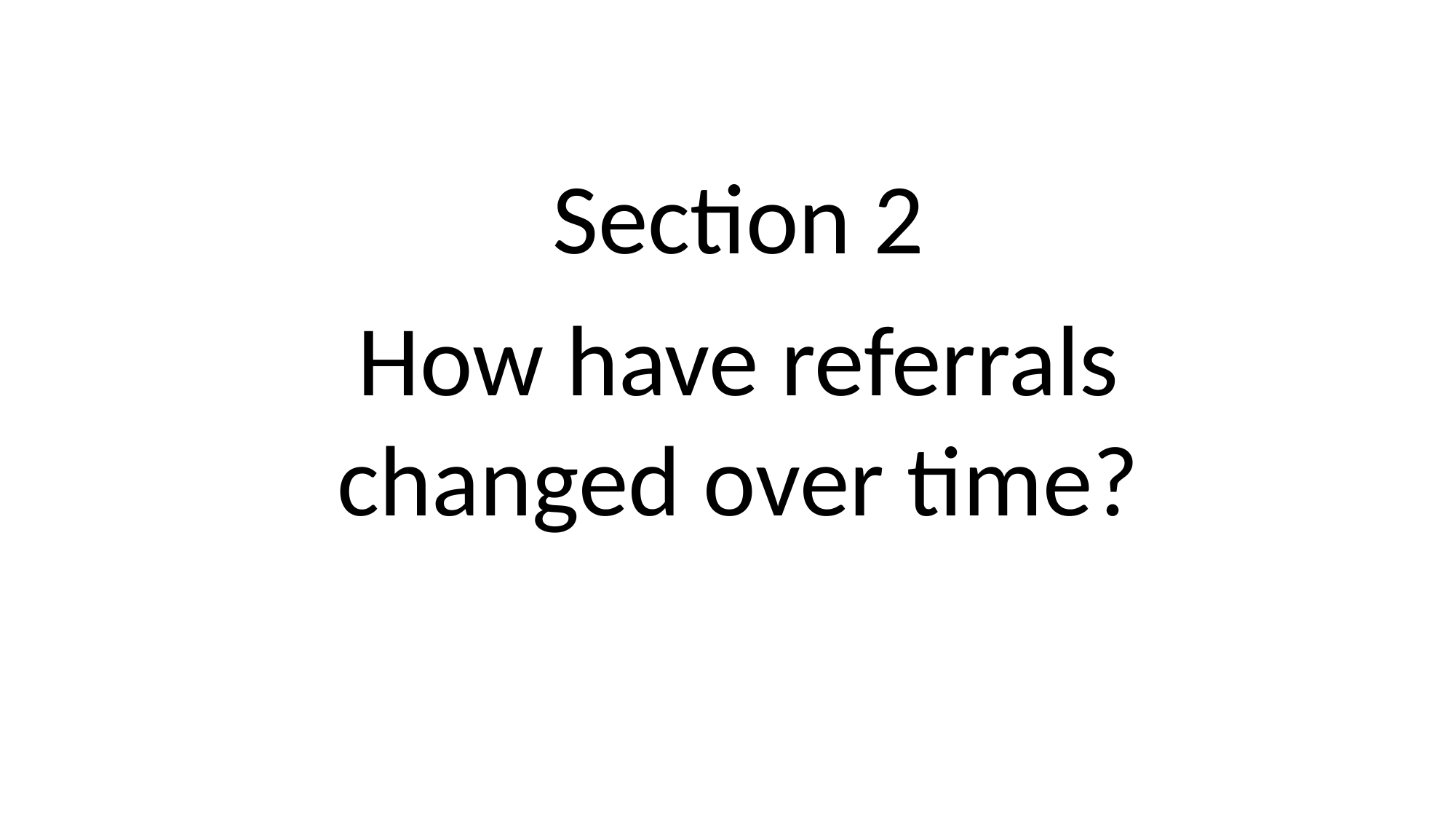

Section 2

How have referrals
changed over time?